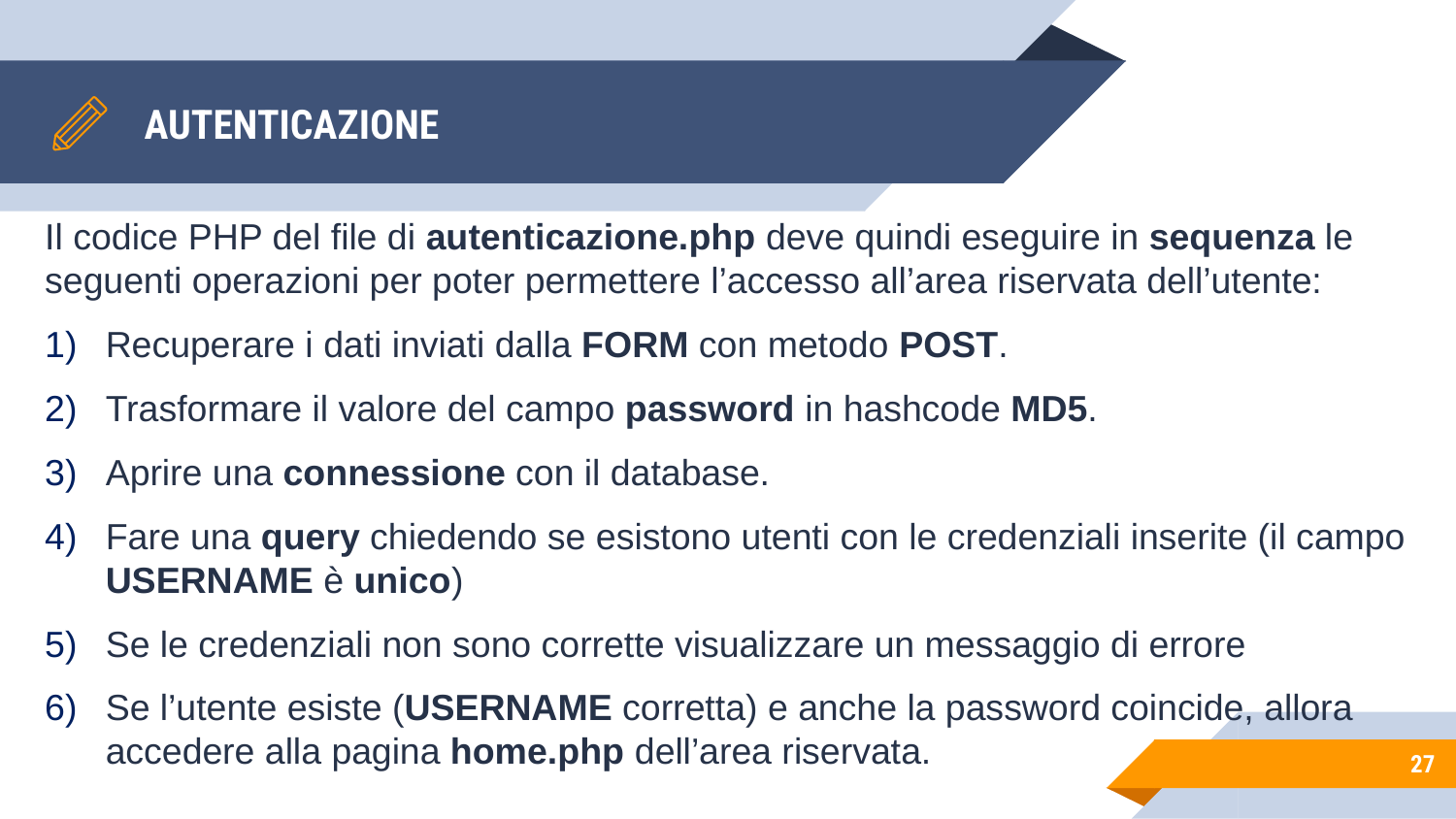

# AUTENTICAZIONE

Il codice PHP del file di autenticazione.php deve quindi eseguire in sequenza le seguenti operazioni per poter permettere l’accesso all’area riservata dell’utente:
Recuperare i dati inviati dalla FORM con metodo POST.
Trasformare il valore del campo password in hashcode MD5.
Aprire una connessione con il database.
Fare una query chiedendo se esistono utenti con le credenziali inserite (il campo USERNAME è unico)
Se le credenziali non sono corrette visualizzare un messaggio di errore
Se l’utente esiste (USERNAME corretta) e anche la password coincide, allora accedere alla pagina home.php dell’area riservata.

27